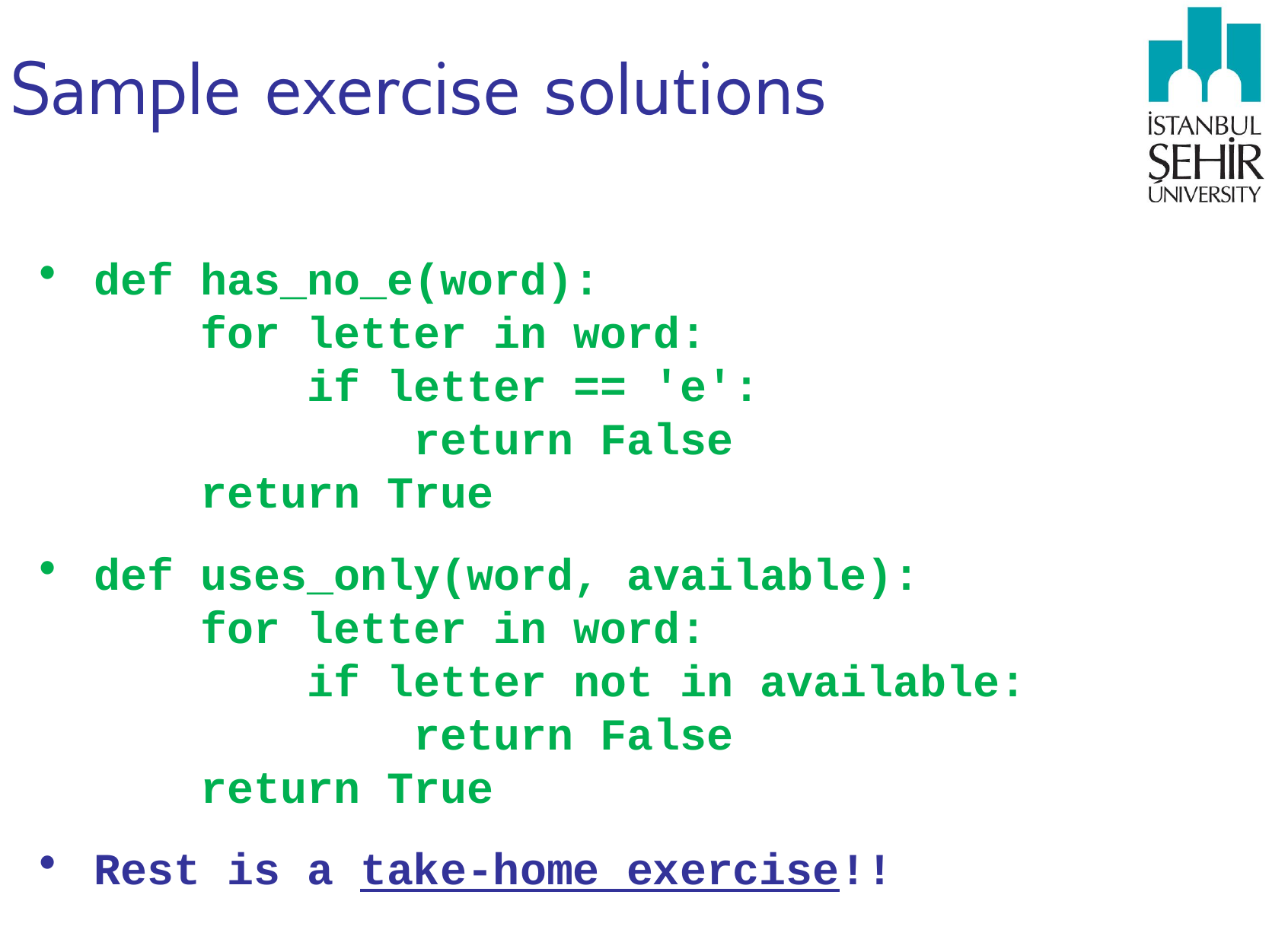

# Sample exercise solutions
def has_no_e(word):
    for letter in word:
        if letter == 'e':
            return False
    return True
def uses_only(word, available):
    for letter in word:
        if letter not in available:
            return False
    return True
Rest is a take-home exercise!!